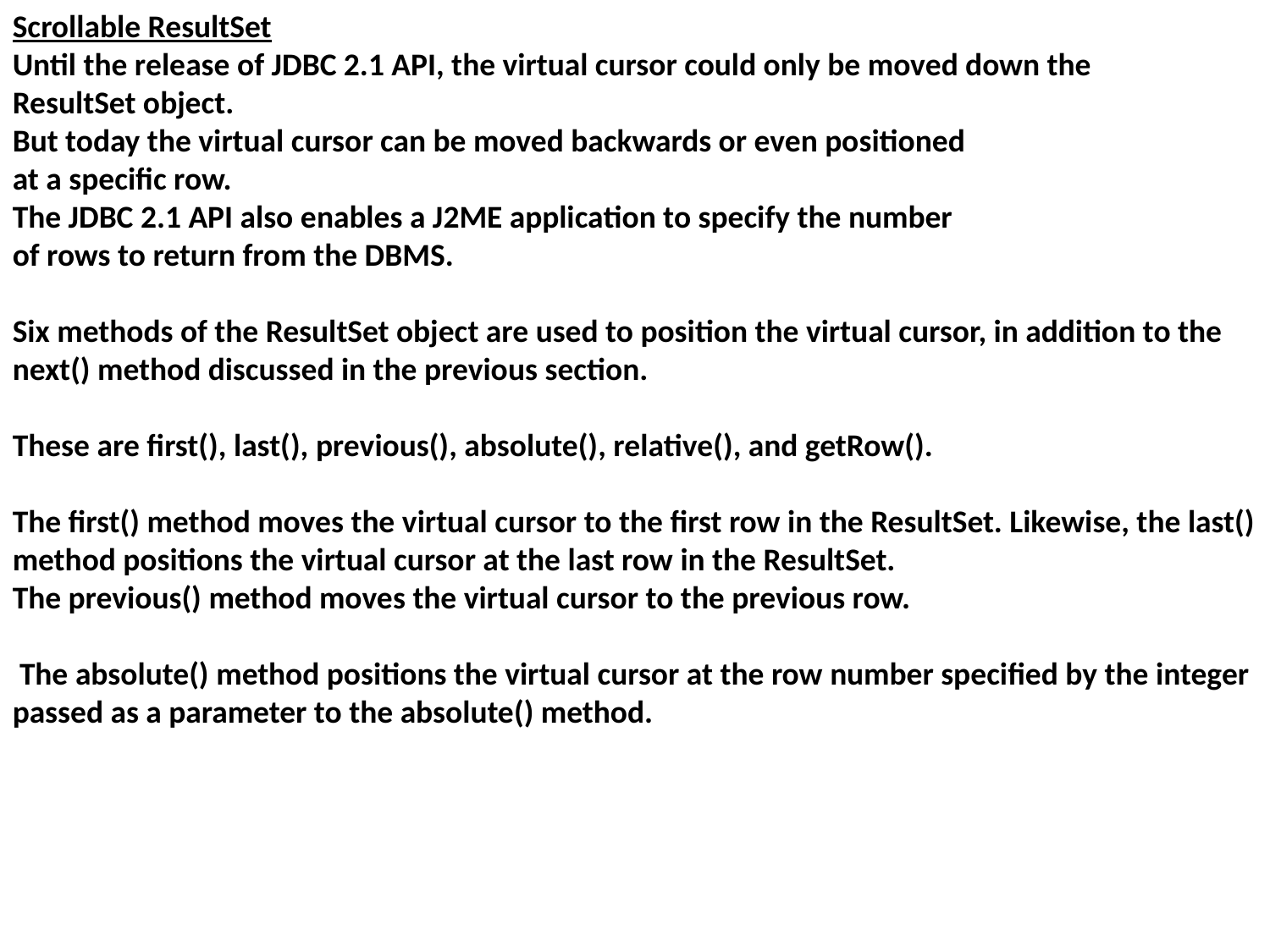

Scrollable ResultSet
Until the release of JDBC 2.1 API, the virtual cursor could only be moved down the
ResultSet object.
But today the virtual cursor can be moved backwards or even positioned
at a specific row.
The JDBC 2.1 API also enables a J2ME application to specify the number
of rows to return from the DBMS.

Six methods of the ResultSet object are used to position the virtual cursor, in addition to the next() method discussed in the previous section.

These are first(), last(), previous(), absolute(), relative(), and getRow().

The first() method moves the virtual cursor to the first row in the ResultSet. Likewise, the last() method positions the virtual cursor at the last row in the ResultSet.
The previous() method moves the virtual cursor to the previous row.

 The absolute() method positions the virtual cursor at the row number specified by the integer passed as a parameter to the absolute() method.